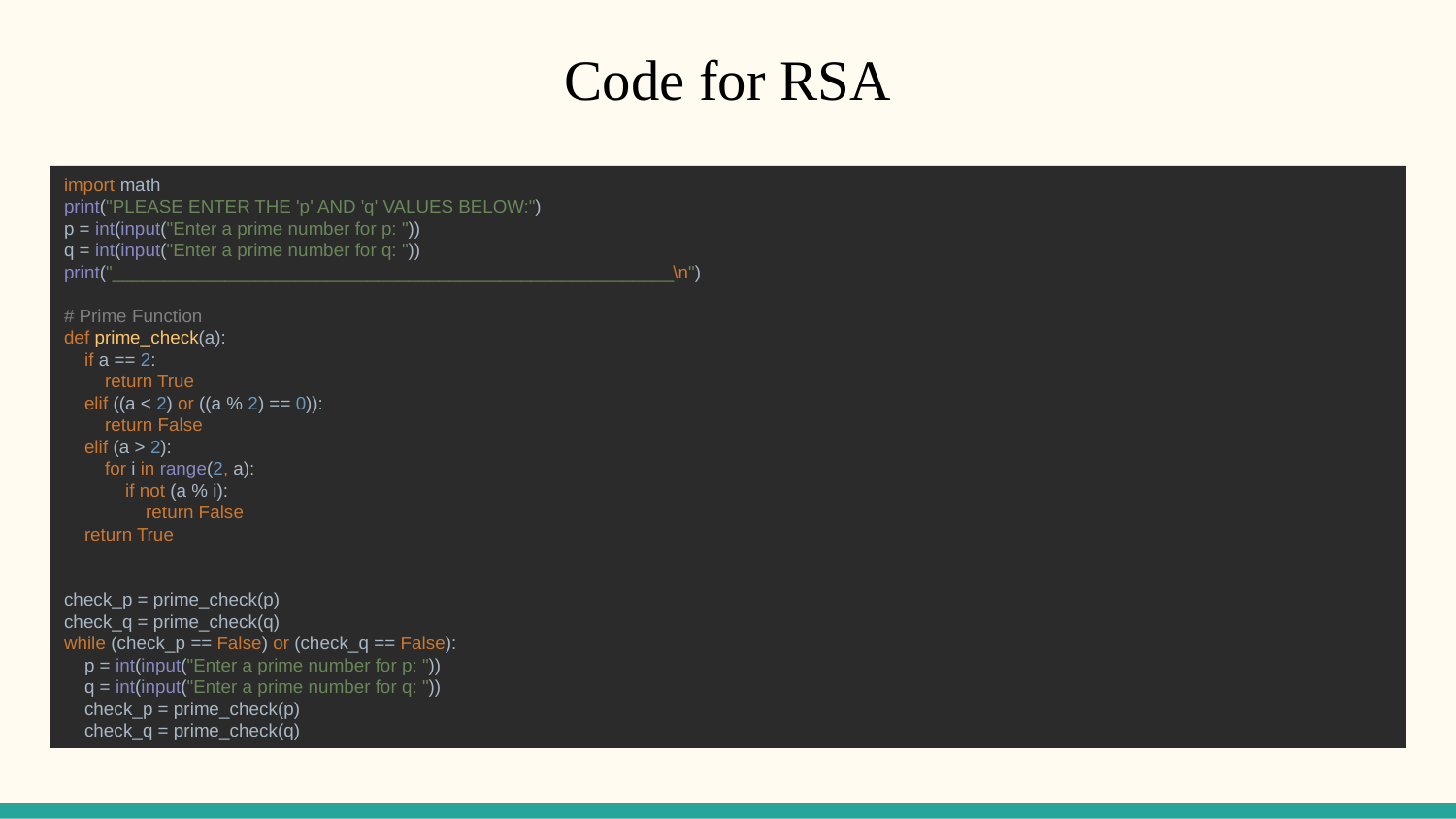

# Code for RSA
import math
print("PLEASE ENTER THE 'p' AND 'q' VALUES BELOW:")
p = int(input("Enter a prime number for p: "))
q = int(input("Enter a prime number for q: "))
print("_______________________________________________________\n")
# Prime Function
def prime_check(a):
    if a == 2:
        return True
    elif ((a < 2) or ((a % 2) == 0)):
        return False
    elif (a > 2):
        for i in range(2, a):
            if not (a % i):
                return False
    return True
check_p = prime_check(p)
check_q = prime_check(q)
while (check_p == False) or (check_q == False):
    p = int(input("Enter a prime number for p: "))
    q = int(input("Enter a prime number for q: "))
    check_p = prime_check(p)
    check_q = prime_check(q)